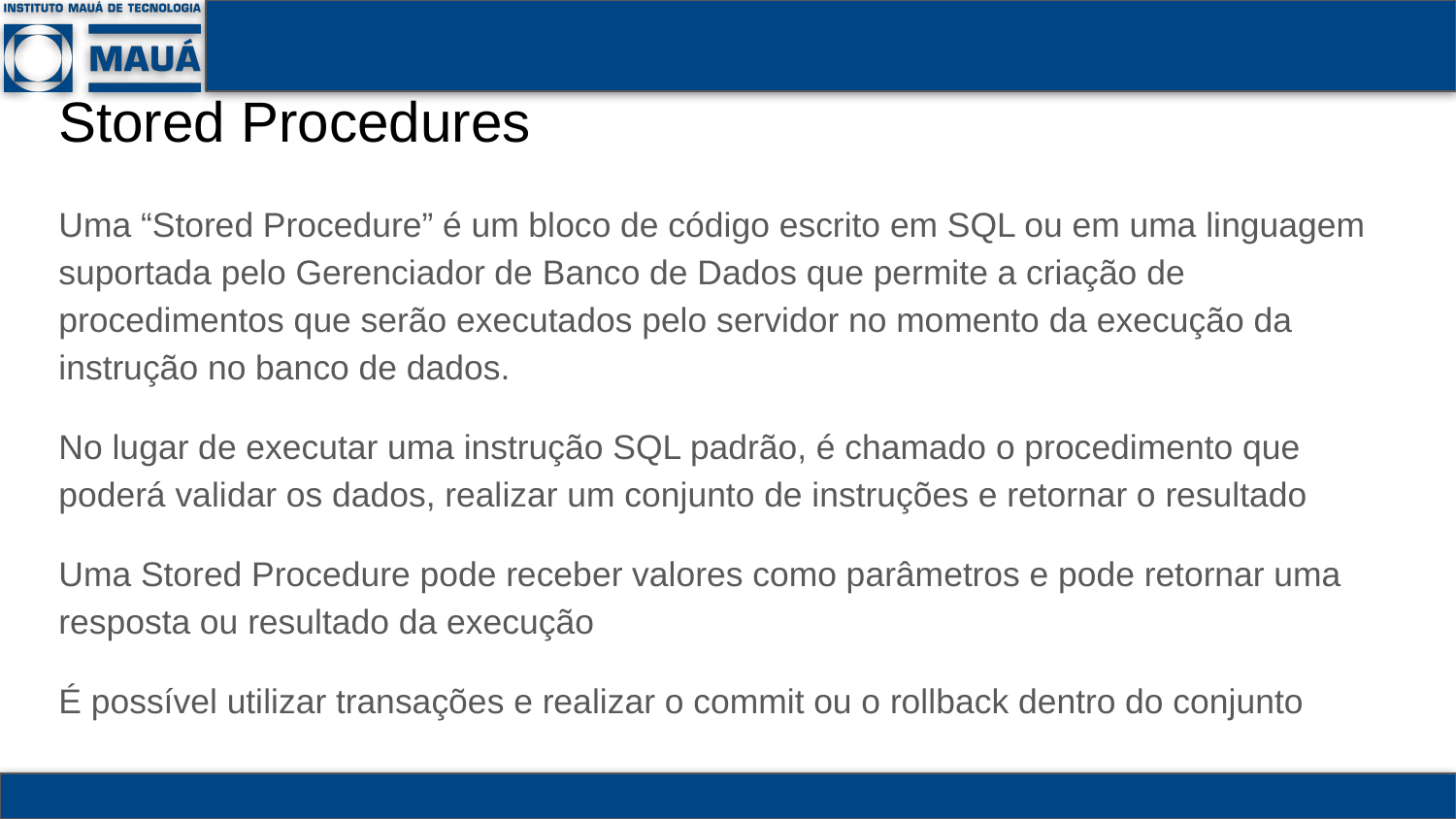

# Stored Procedures
Uma “Stored Procedure” é um bloco de código escrito em SQL ou em uma linguagem suportada pelo Gerenciador de Banco de Dados que permite a criação de procedimentos que serão executados pelo servidor no momento da execução da instrução no banco de dados.
No lugar de executar uma instrução SQL padrão, é chamado o procedimento que poderá validar os dados, realizar um conjunto de instruções e retornar o resultado
Uma Stored Procedure pode receber valores como parâmetros e pode retornar uma resposta ou resultado da execução
É possível utilizar transações e realizar o commit ou o rollback dentro do conjunto